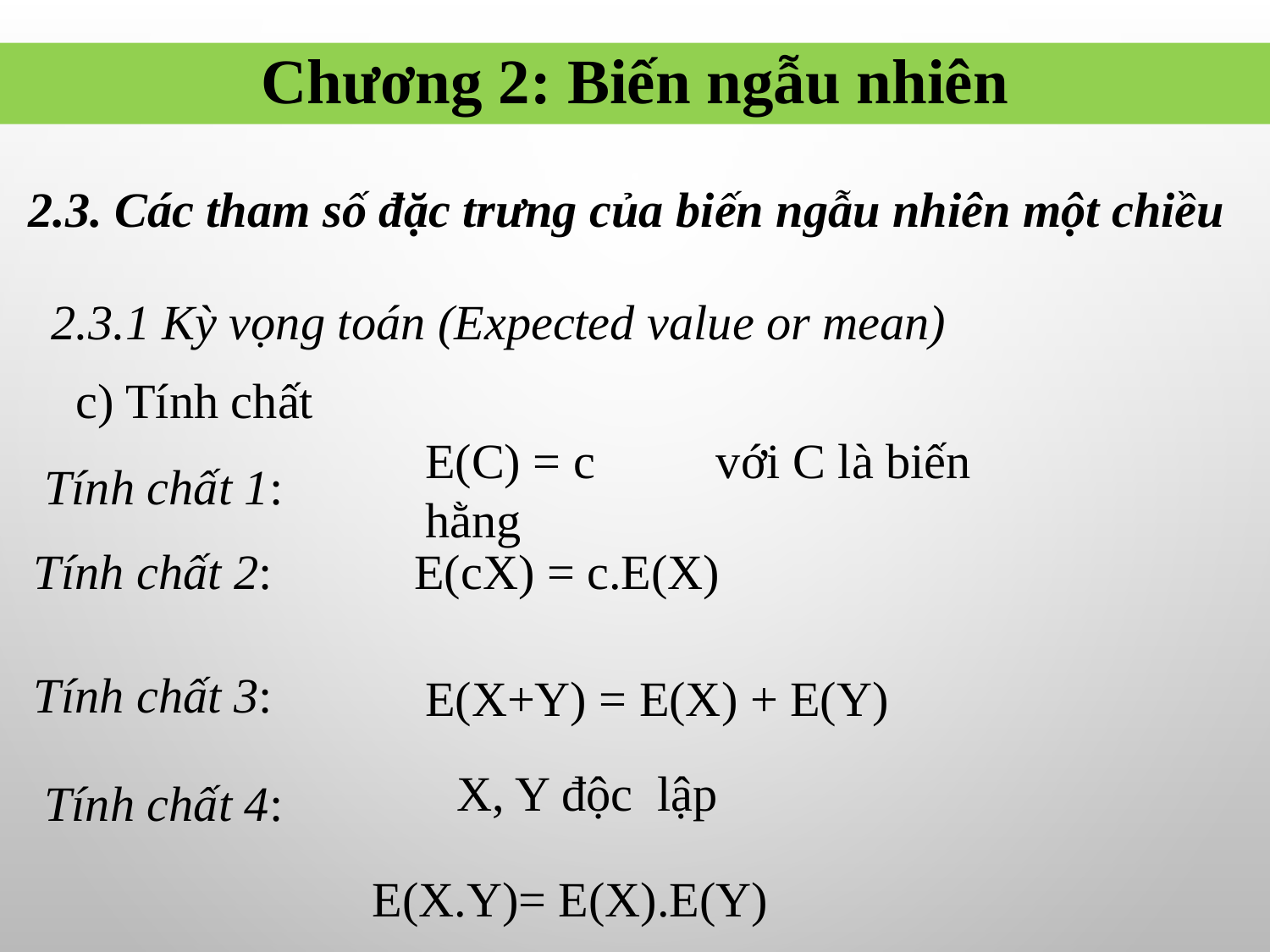

Chương 2: Biến ngẫu nhiên
2.3. Các tham số đặc trưng của biến ngẫu nhiên một chiều
2.3.1 Kỳ vọng toán (Expected value or mean)
c) Tính chất
Tính chất 1:
E(C) = c 	   với C là biến hằng
Tính chất 2:
E(cX) = c.E(X)
Tính chất 3:
E(X+Y) = E(X) + E(Y)
X, Y độc  lập
Tính chất 4:
E(X.Y)= E(X).E(Y)